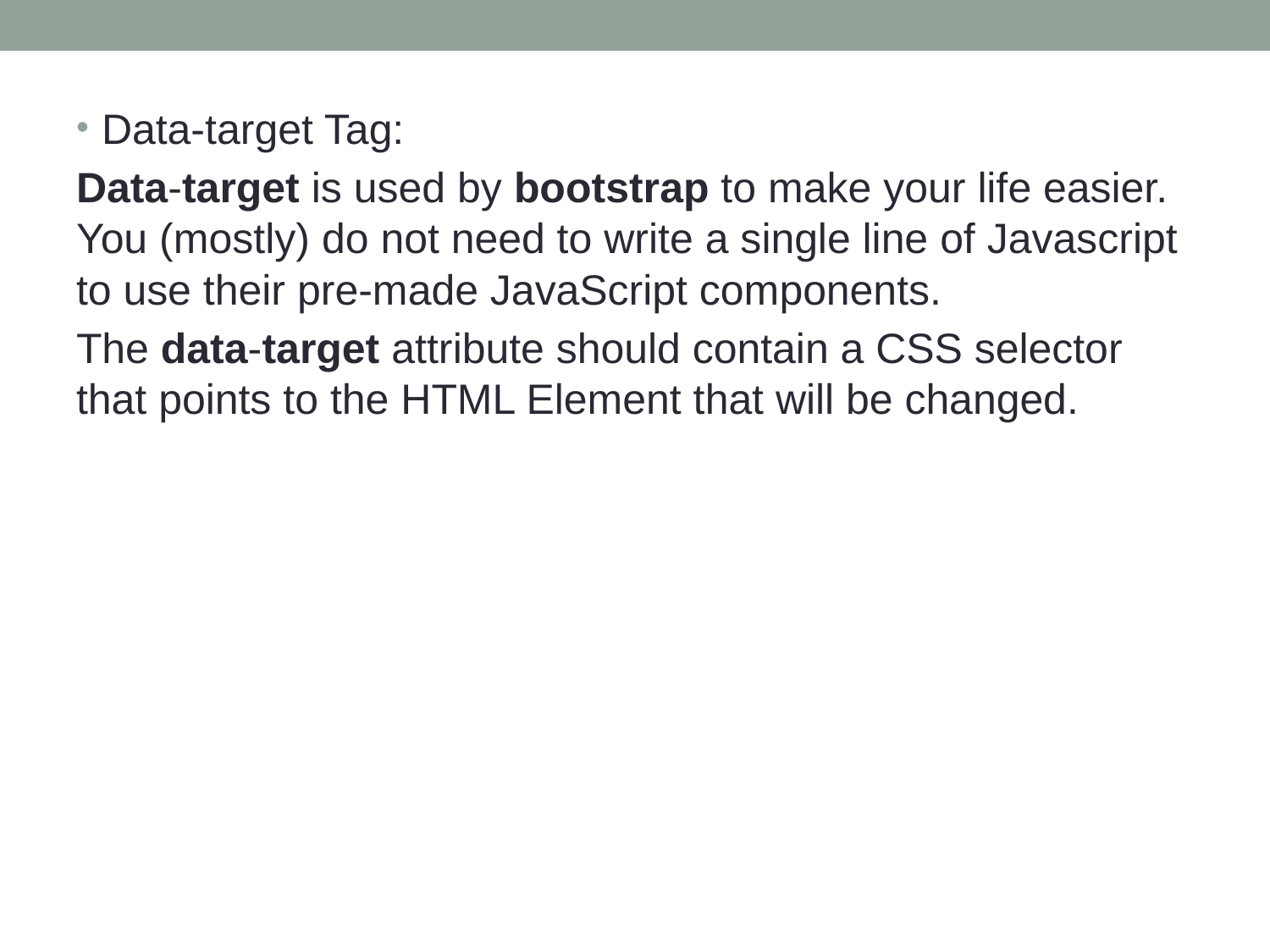

Data-target Tag:
Data-target is used by bootstrap to make your life easier. You (mostly) do not need to write a single line of Javascript to use their pre-made JavaScript components.
The data-target attribute should contain a CSS selector that points to the HTML Element that will be changed.